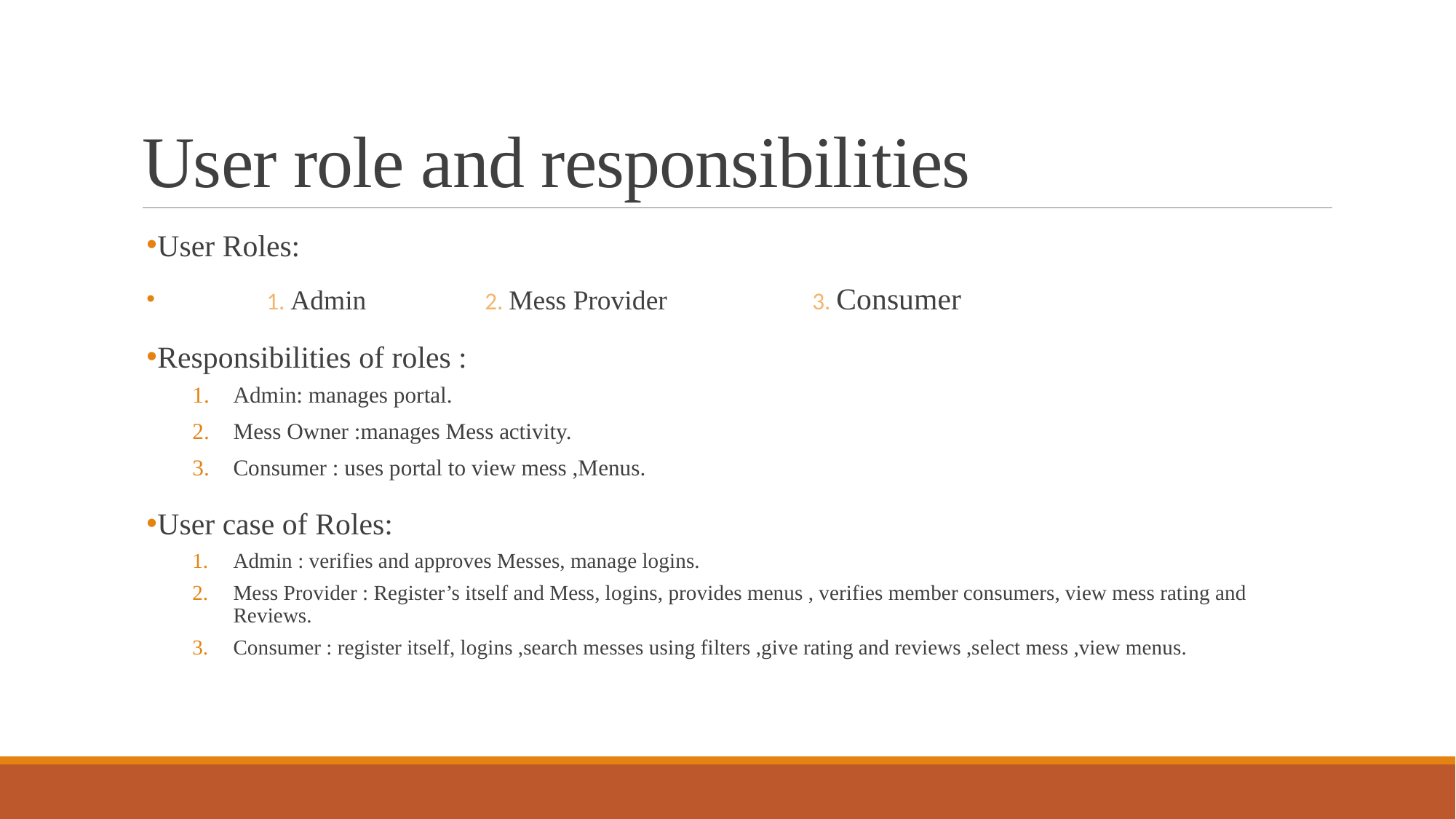

# User role and responsibilities
User Roles:
	1. Admin		2. Mess Provider 		3. Consumer
Responsibilities of roles :
Admin: manages portal.
Mess Owner :manages Mess activity.
Consumer : uses portal to view mess ,Menus.
User case of Roles:
Admin : verifies and approves Messes, manage logins.
Mess Provider : Register’s itself and Mess, logins, provides menus , verifies member consumers, view mess rating and  Reviews.
Consumer : register itself, logins ,search messes using filters ,give rating and reviews ,select mess ,view menus.